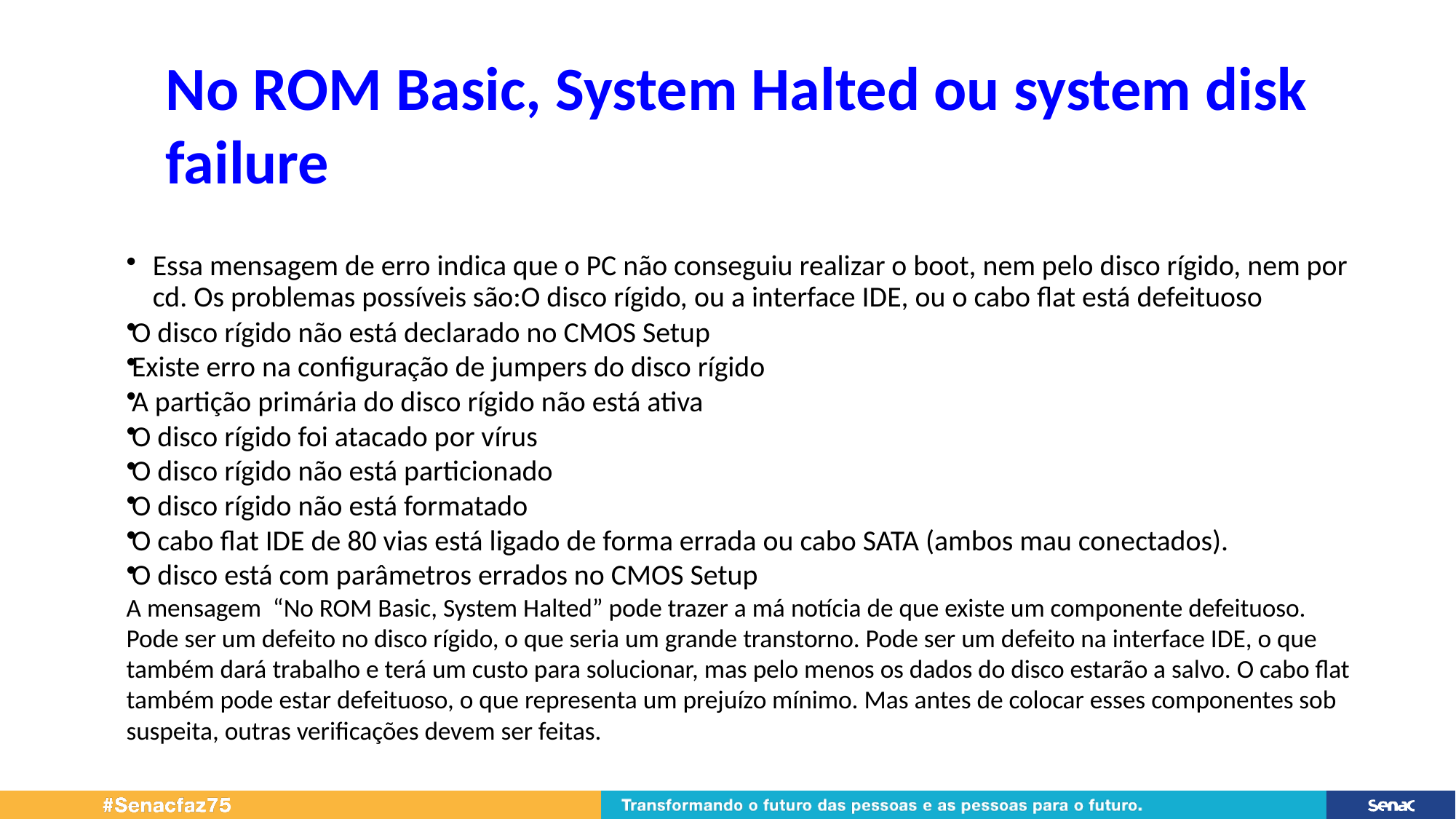

# No ROM Basic, System Halted ou system disk failure
Essa mensagem de erro indica que o PC não conseguiu realizar o boot, nem pelo disco rígido, nem por cd. Os problemas possíveis são:O disco rígido, ou a interface IDE, ou o cabo flat está defeituoso
O disco rígido não está declarado no CMOS Setup
Existe erro na configuração de jumpers do disco rígido
A partição primária do disco rígido não está ativa
O disco rígido foi atacado por vírus
O disco rígido não está particionado
O disco rígido não está formatado
O cabo flat IDE de 80 vias está ligado de forma errada ou cabo SATA (ambos mau conectados).
O disco está com parâmetros errados no CMOS Setup
A mensagem  “No ROM Basic, System Halted” pode trazer a má notícia de que existe um componente defeituoso. Pode ser um defeito no disco rígido, o que seria um grande transtorno. Pode ser um defeito na interface IDE, o que também dará trabalho e terá um custo para solucionar, mas pelo menos os dados do disco estarão a salvo. O cabo flat também pode estar defeituoso, o que representa um prejuízo mínimo. Mas antes de colocar esses componentes sob suspeita, outras verificações devem ser feitas.